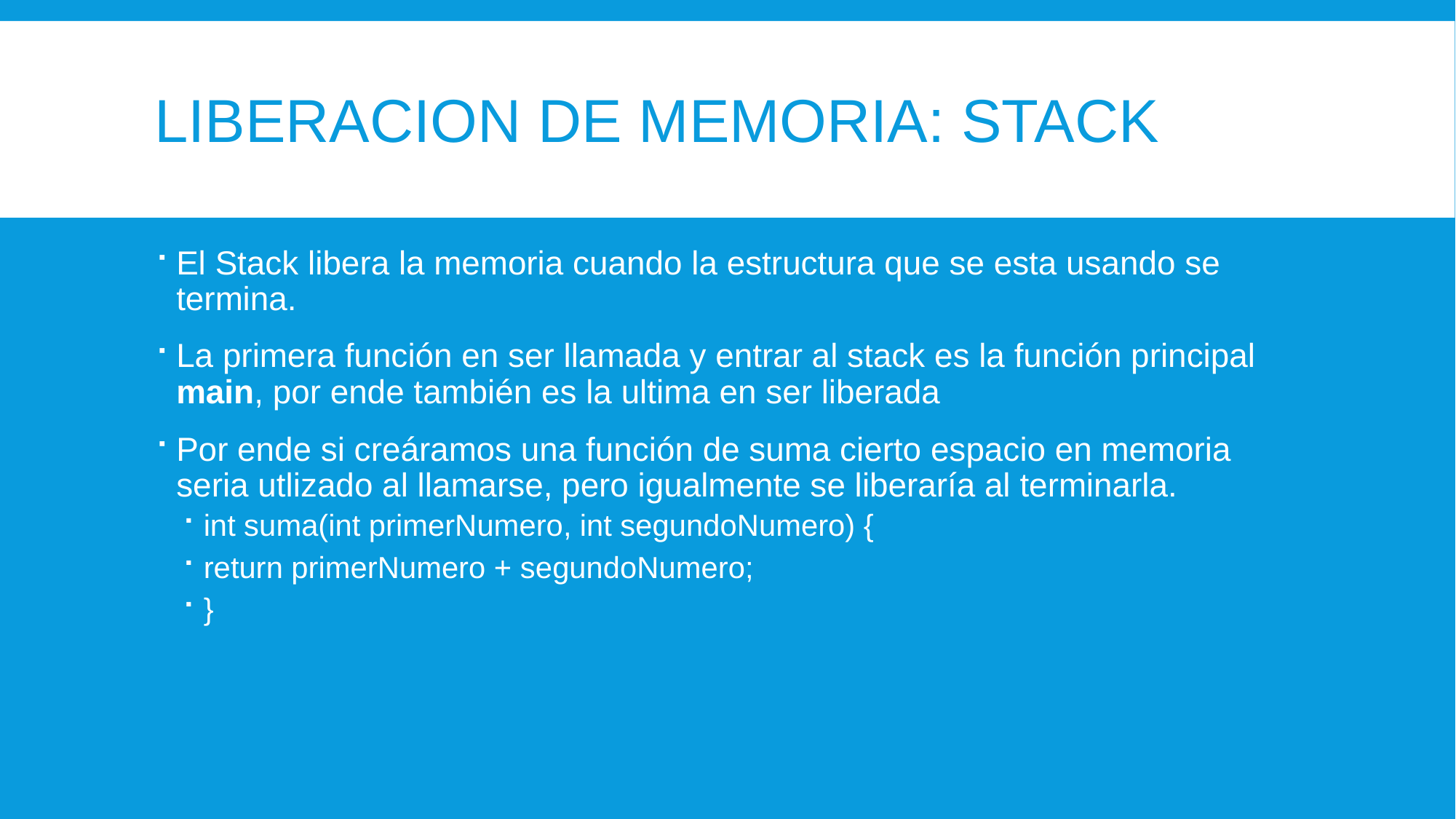

# Liberacion de memoria: stack
El Stack libera la memoria cuando la estructura que se esta usando se termina.
La primera función en ser llamada y entrar al stack es la función principal main, por ende también es la ultima en ser liberada
Por ende si creáramos una función de suma cierto espacio en memoria seria utlizado al llamarse, pero igualmente se liberaría al terminarla.
int suma(int primerNumero, int segundoNumero) {
return primerNumero + segundoNumero;
}